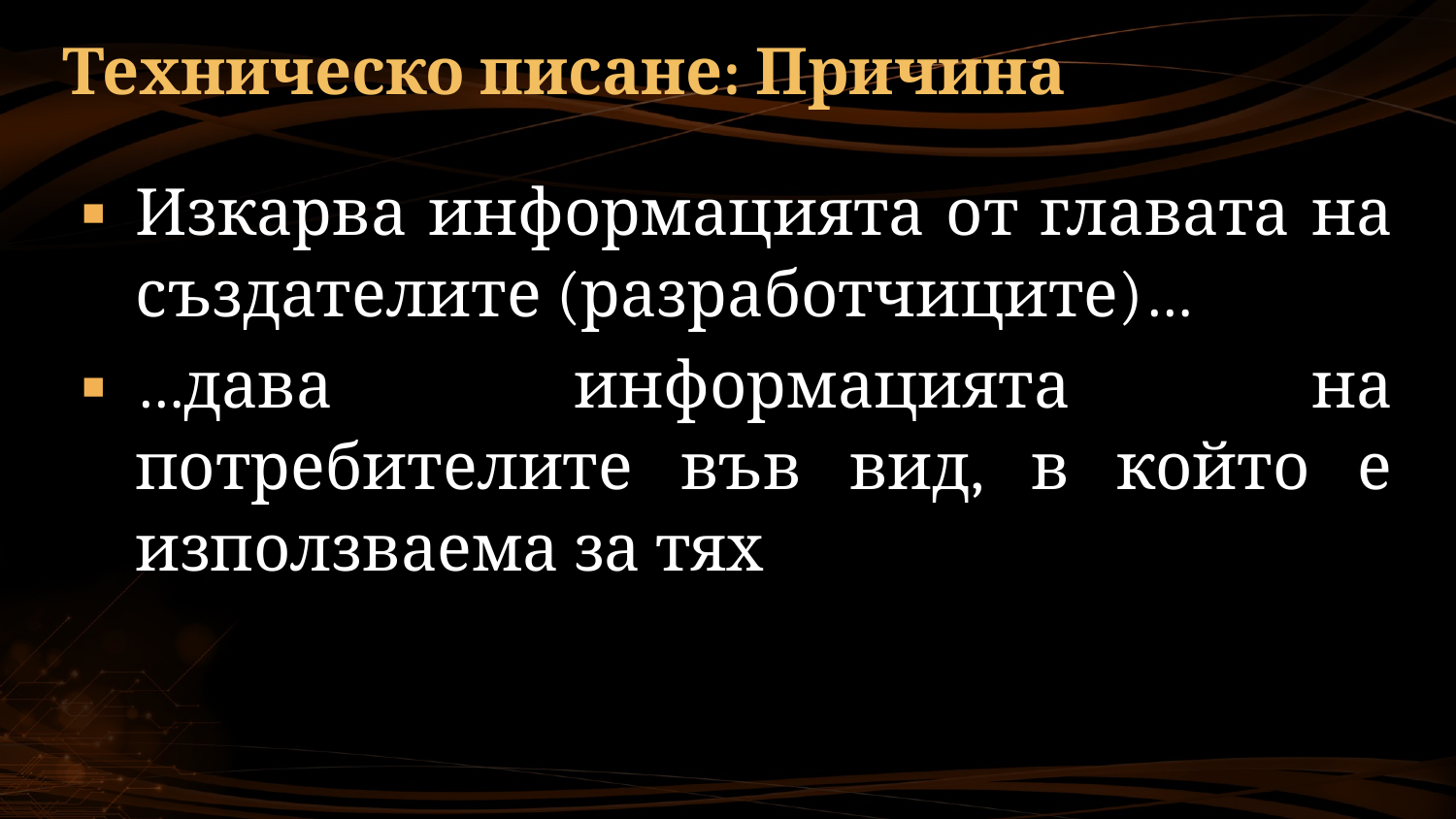

# Техническо писане: Причина
Изкарва информацията от главата на създателите (разработчиците)…
…дава информацията на потребителите във вид, в който е използваема за тях